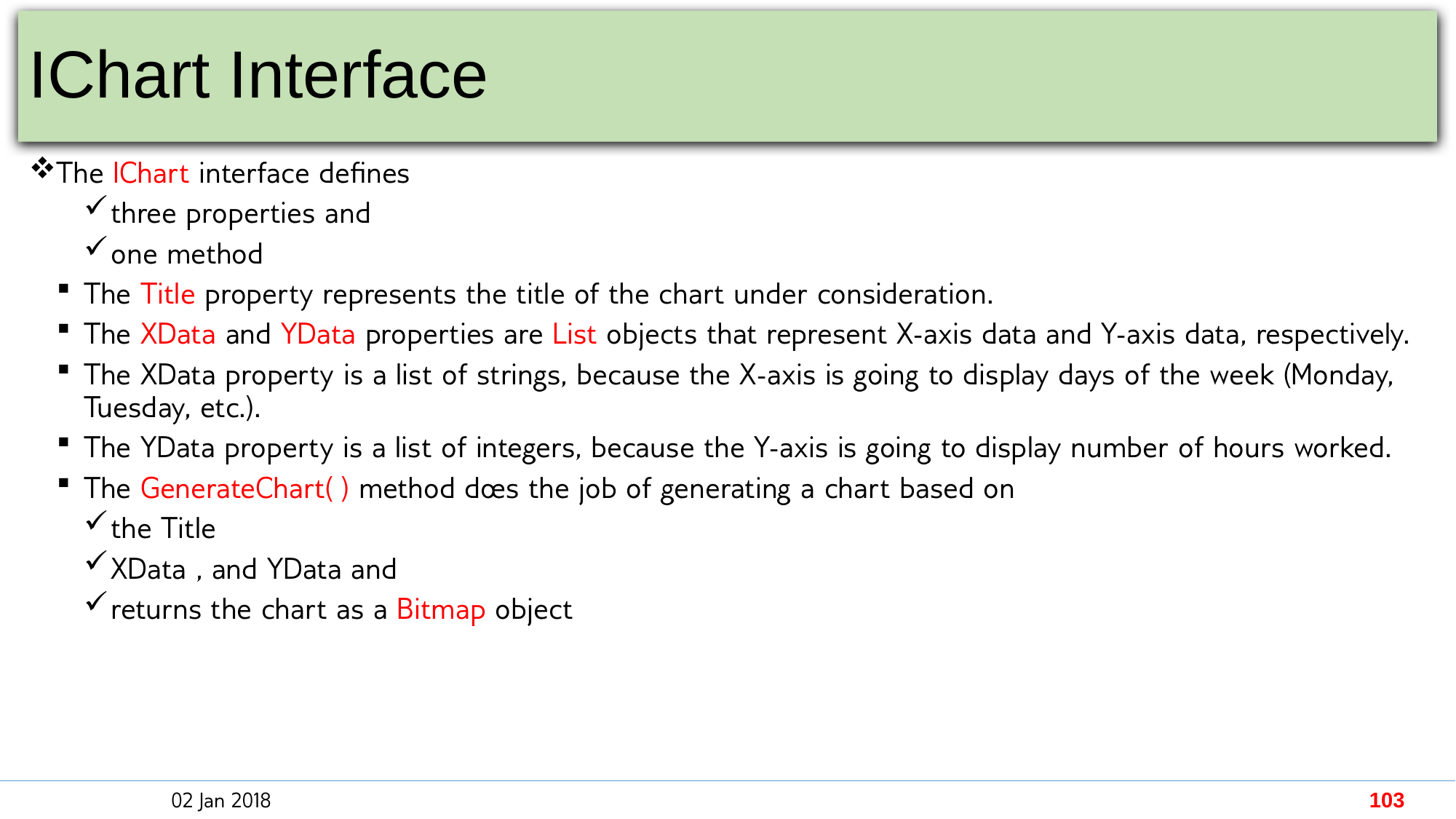

# IChart Interface
The IChart interface defines
three properties and
one method
The Title property represents the title of the chart under consideration.
The XData and YData properties are List objects that represent X-axis data and Y-axis data, respectively.
The XData property is a list of strings, because the X-axis is going to display days of the week (Monday, Tuesday, etc.).
The YData property is a list of integers, because the Y-axis is going to display number of hours worked.
The GenerateChart( ) method does the job of generating a chart based on
the Title
XData , and YData and
returns the chart as a Bitmap object

02 Jan 2018
103